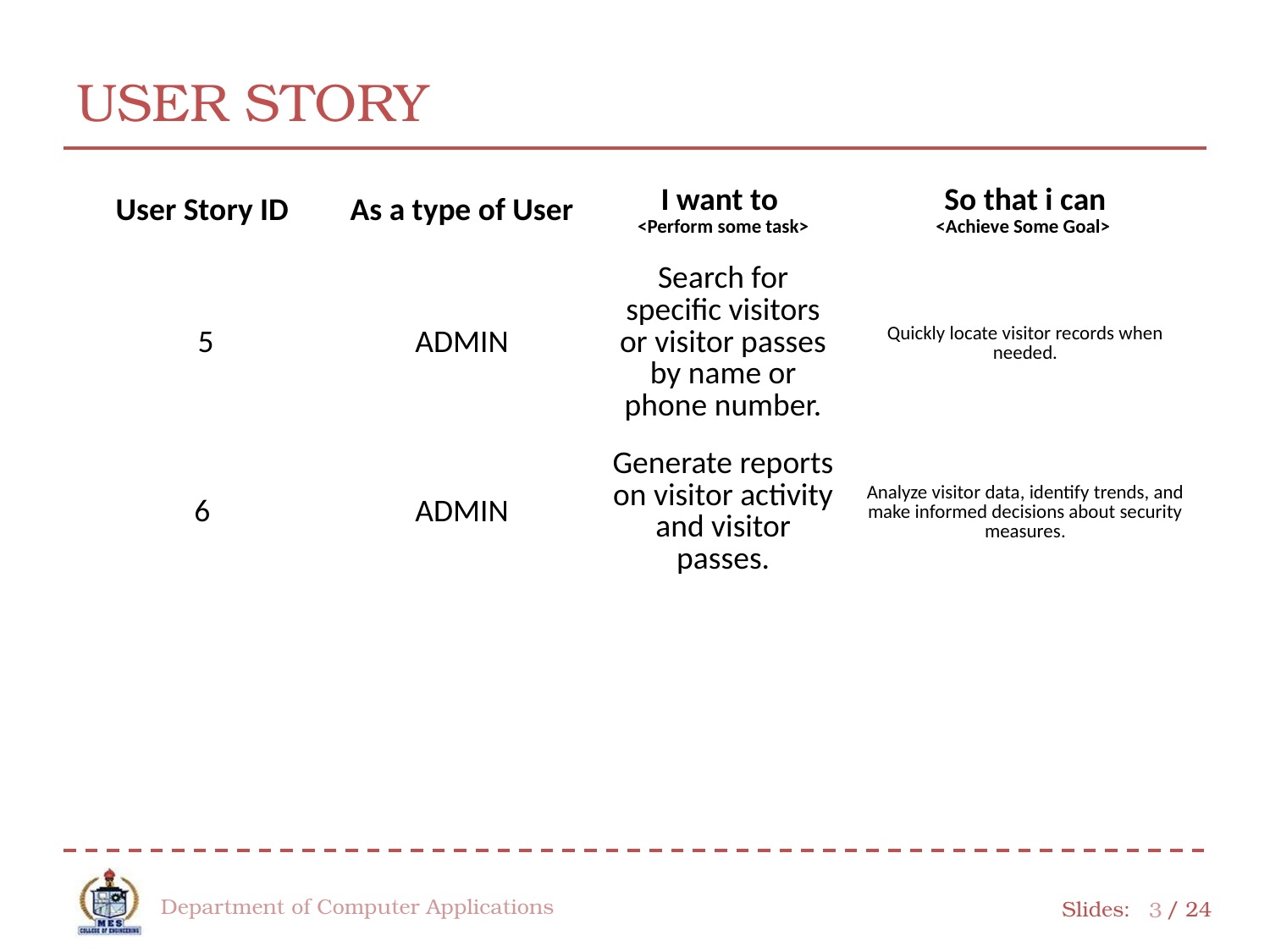

# USER STORY

| User Story ID | As a type of User | I want to <Perform some task> | So that i can <Achieve Some Goal> |
| --- | --- | --- | --- |
| 5 | ADMIN | Search for specific visitors or visitor passes by name or phone number. | Quickly locate visitor records when needed. |
| 6 | ADMIN | Generate reports on visitor activity and visitor passes. | Analyze visitor data, identify trends, and make informed decisions about security measures. |
Department of Computer Applications
18